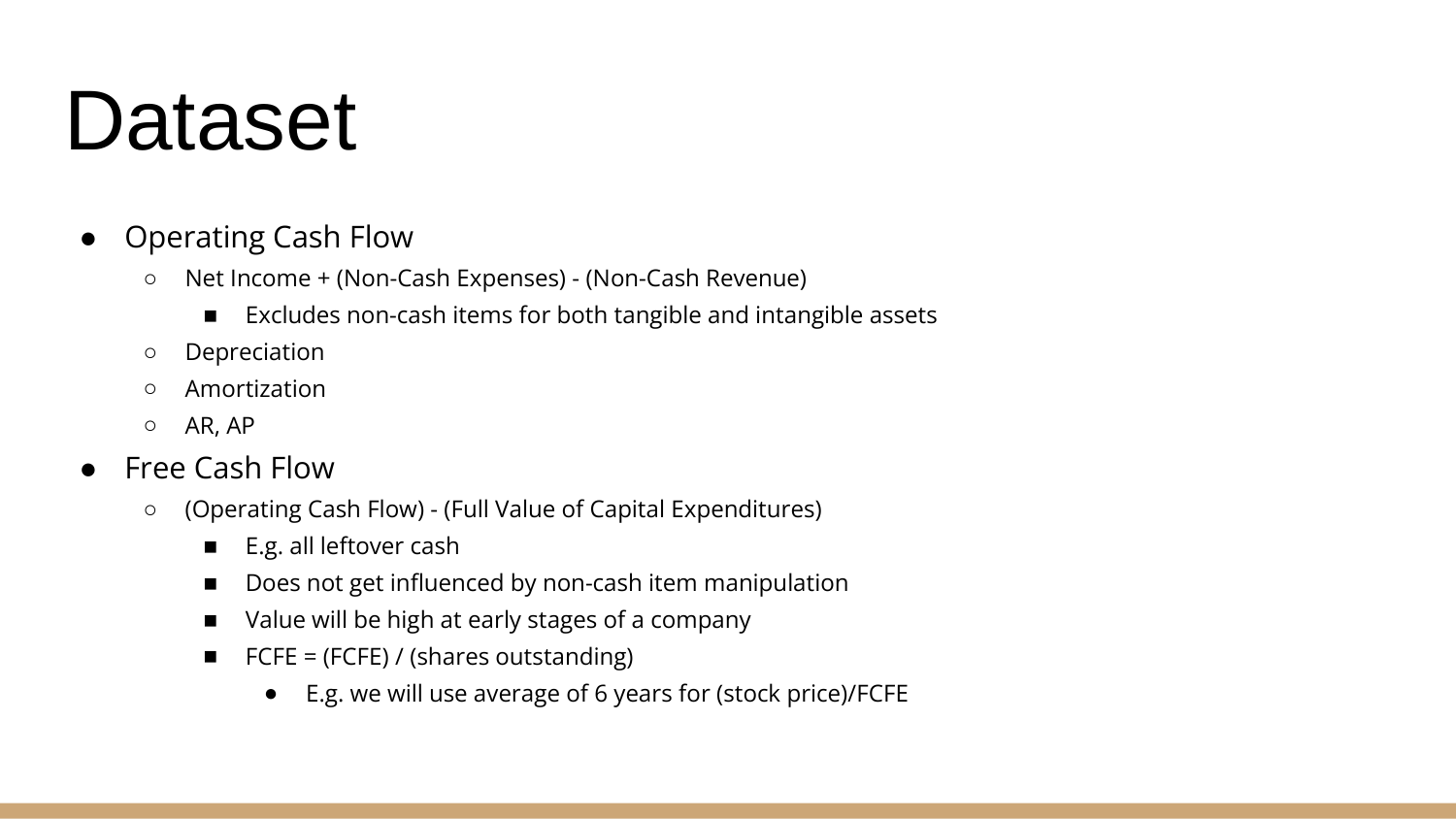

# Dataset
Operating Cash Flow
Net Income + (Non-Cash Expenses) - (Non-Cash Revenue)
Excludes non-cash items for both tangible and intangible assets
Depreciation
Amortization
AR, AP
Free Cash Flow
(Operating Cash Flow) - (Full Value of Capital Expenditures)
E.g. all leftover cash
Does not get influenced by non-cash item manipulation
Value will be high at early stages of a company
FCFE = (FCFE) / (shares outstanding)
E.g. we will use average of 6 years for (stock price)/FCFE